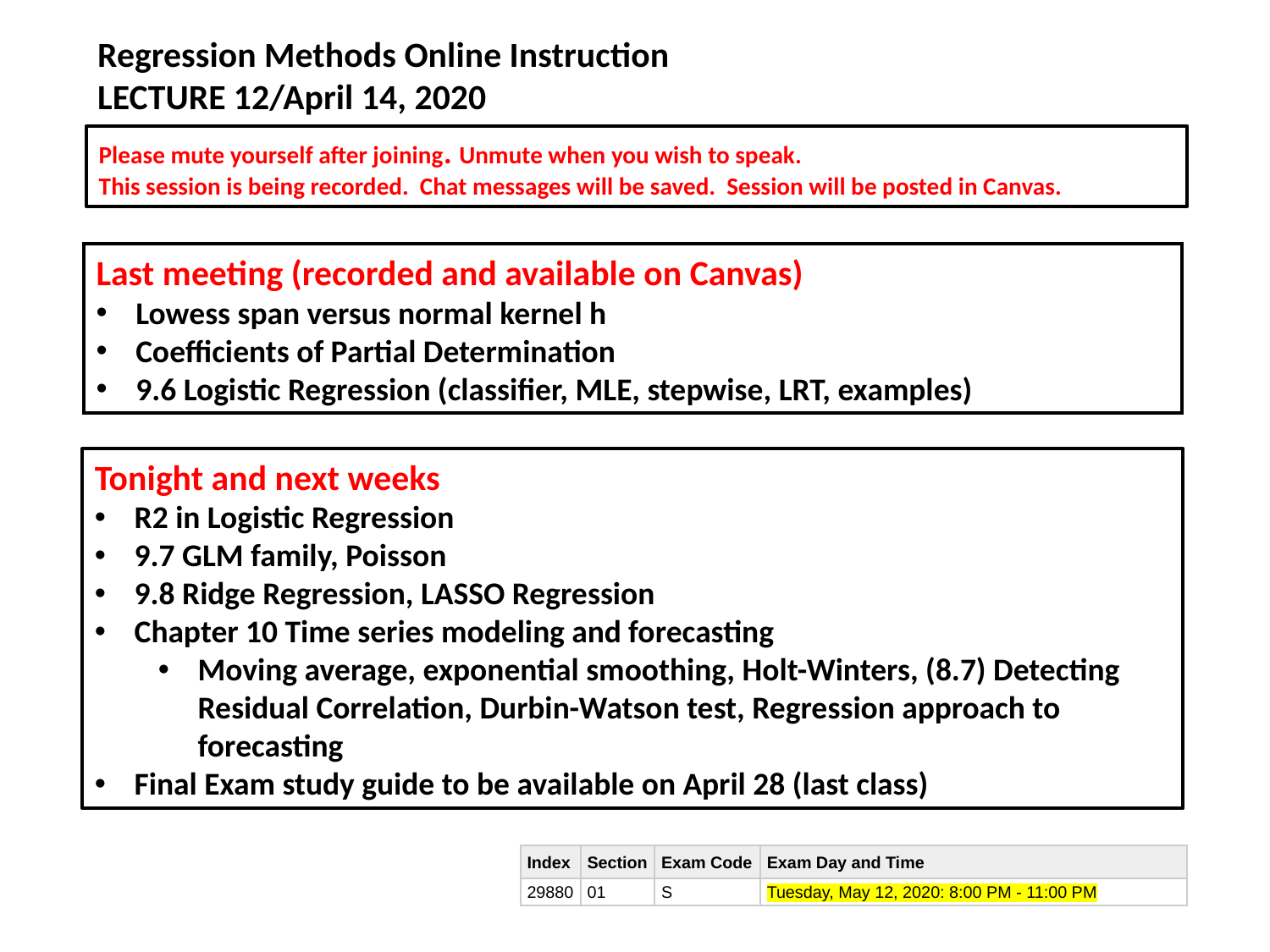

Regression Methods Online Instruction
LECTURE 12/April 14, 2020
Please mute yourself after joining. Unmute when you wish to speak.
This session is being recorded.  Chat messages will be saved.  Session will be posted in Canvas.
Last meeting (recorded and available on Canvas)
Lowess span versus normal kernel h
Coefficients of Partial Determination
9.6 Logistic Regression (classifier, MLE, stepwise, LRT, examples)
Tonight and next weeks
R2 in Logistic Regression
9.7 GLM family, Poisson
9.8 Ridge Regression, LASSO Regression
Chapter 10 Time series modeling and forecasting
Moving average, exponential smoothing, Holt-Winters, (8.7) Detecting Residual Correlation, Durbin-Watson test, Regression approach to forecasting
Final Exam study guide to be available on April 28 (last class)
| Index | Section | Exam Code | Exam Day and Time |
| --- | --- | --- | --- |
| 29880 | 01 | S | Tuesday, May 12, 2020: 8:00 PM - 11:00 PM |